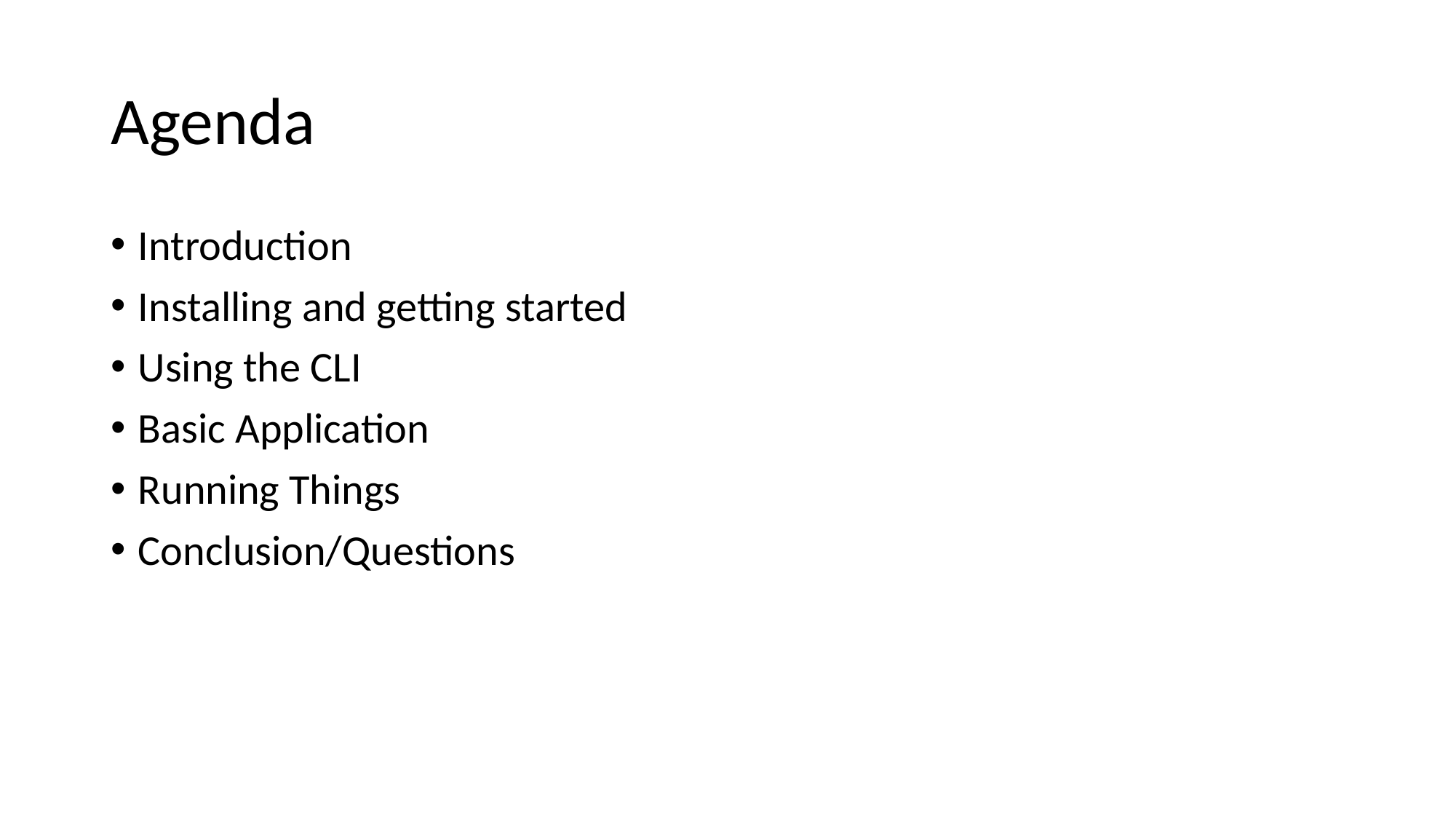

# Agenda
Introduction
Installing and getting started
Using the CLI
Basic Application
Running Things
Conclusion/Questions